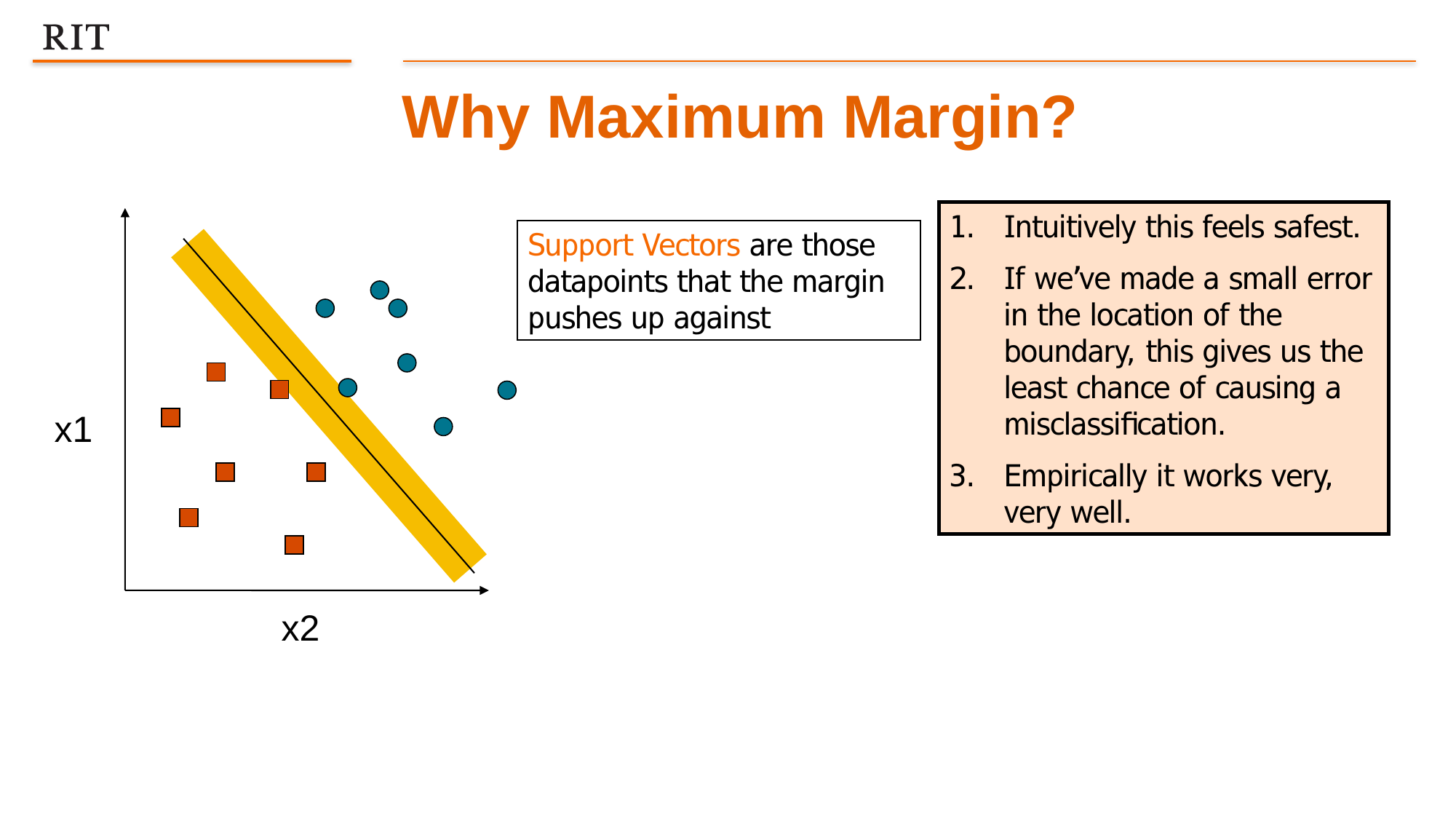

Why Maximum Margin?

Intuitively this feels safest.
If we’ve made a small error in the location of the boundary, this gives us the least chance of causing a misclassification.
Empirically it works very, very well.

Support Vectors are those datapoints that the margin pushes up against

x1
x2